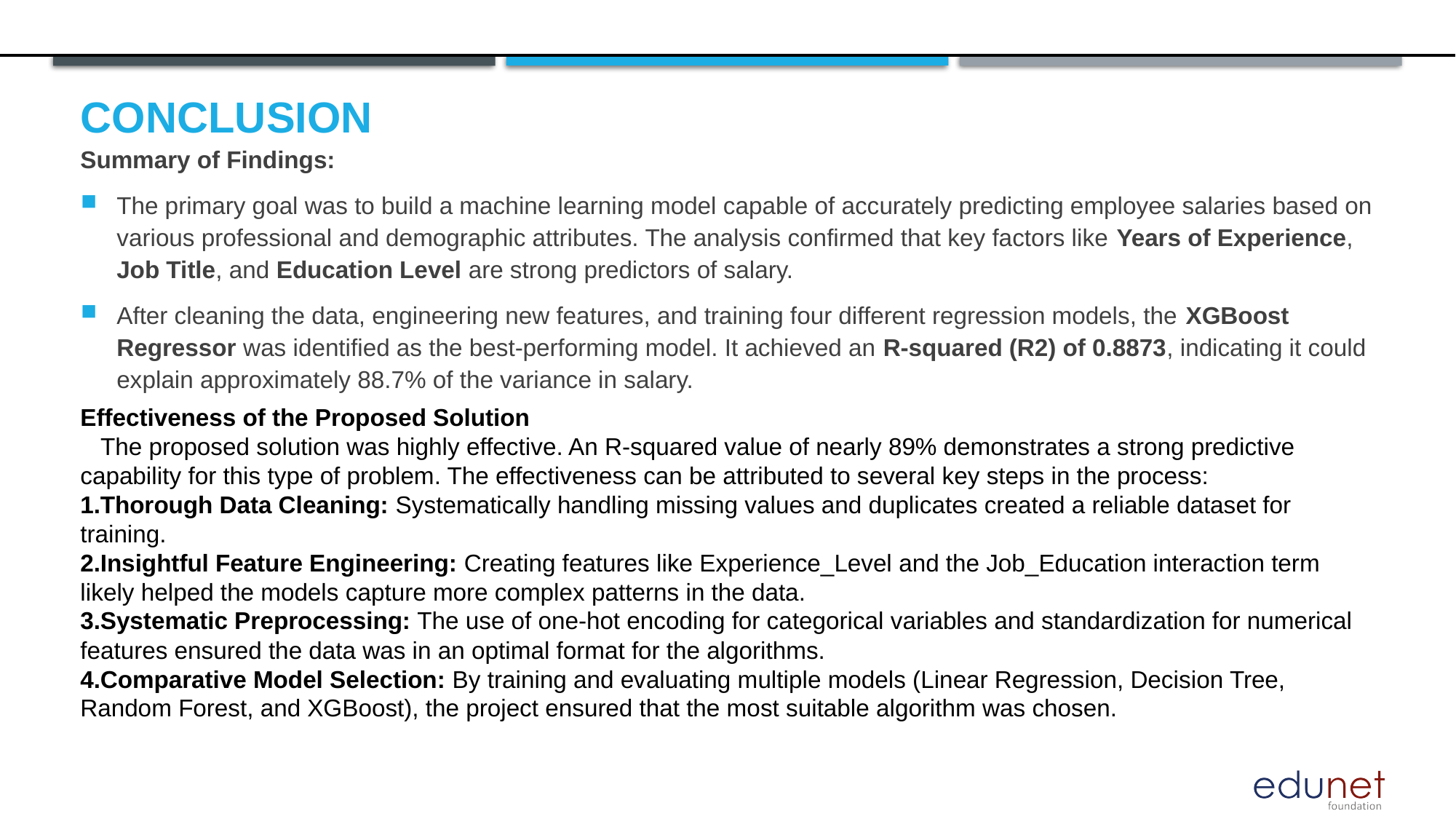

# Conclusion

Summary of Findings:
The primary goal was to build a machine learning model capable of accurately predicting employee salaries based on various professional and demographic attributes. The analysis confirmed that key factors like Years of Experience, Job Title, and Education Level are strong predictors of salary.
After cleaning the data, engineering new features, and training four different regression models, the XGBoost Regressor was identified as the best-performing model. It achieved an R-squared (R2) of 0.8873, indicating it could explain approximately 88.7% of the variance in salary.
Effectiveness of the Proposed Solution
   The proposed solution was highly effective. An R-squared value of nearly 89% demonstrates a strong predictive        capability for this type of problem. The effectiveness can be attributed to several key steps in the process:
Thorough Data Cleaning: Systematically handling missing values and duplicates created a reliable dataset for training.
Insightful Feature Engineering: Creating features like Experience_Level and the Job_Education interaction term likely helped the models capture more complex patterns in the data.
Systematic Preprocessing: The use of one-hot encoding for categorical variables and standardization for numerical features ensured the data was in an optimal format for the algorithms.
Comparative Model Selection: By training and evaluating multiple models (Linear Regression, Decision Tree, Random Forest, and XGBoost), the project ensured that the most suitable algorithm was chosen.